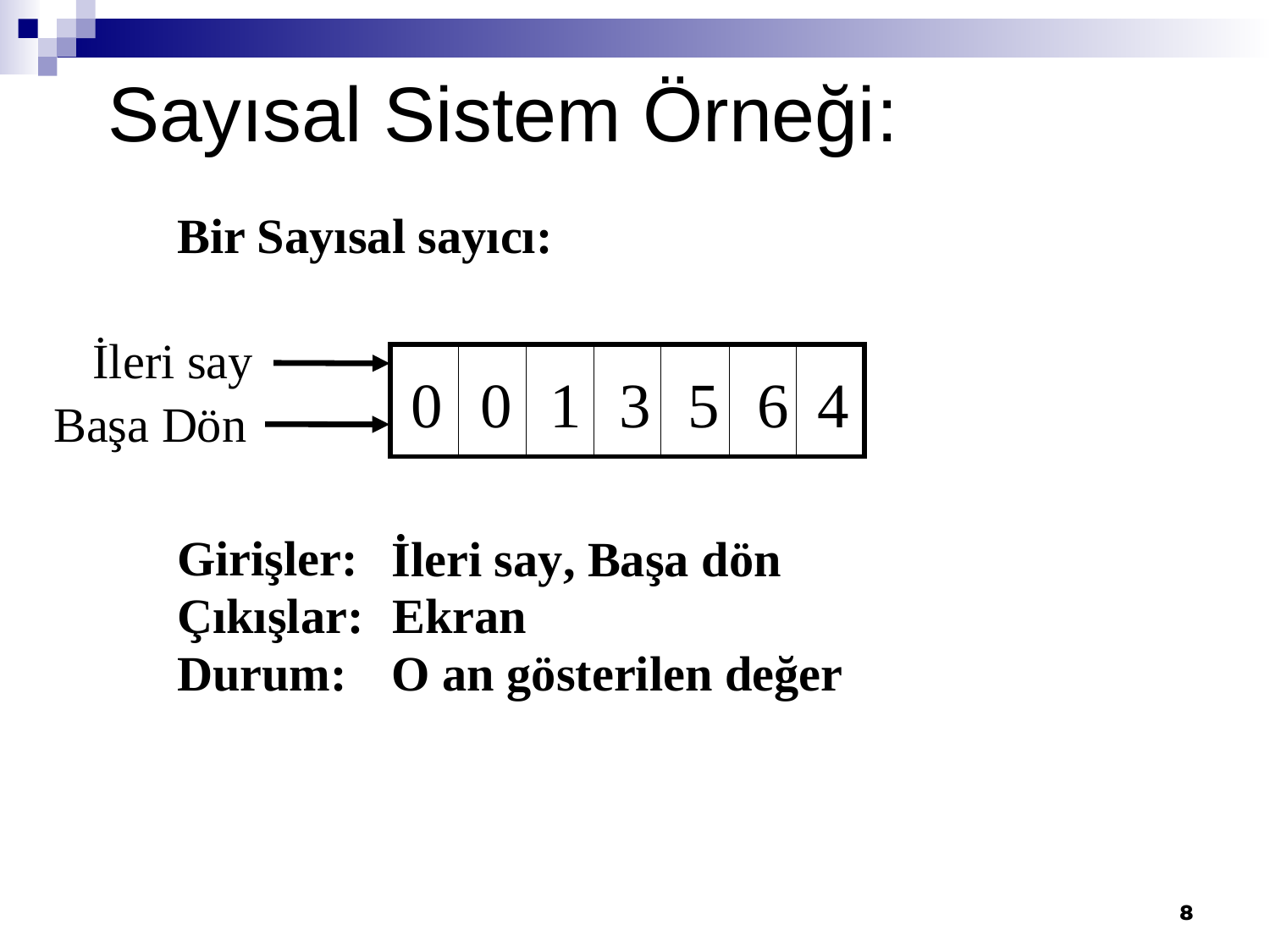

# Sayısal Sistem Örneği:
Bir Sayısal sayıcı:
İleri say
|  |  |  |  |  |  |  |
| --- | --- | --- | --- | --- | --- | --- |

0
0
1
3
5
6
4
Başa Dön

Girişler:

İleri say, Başa dön
Çıkışlar:
Ekran

O an gösterilen değer
Durum:

8